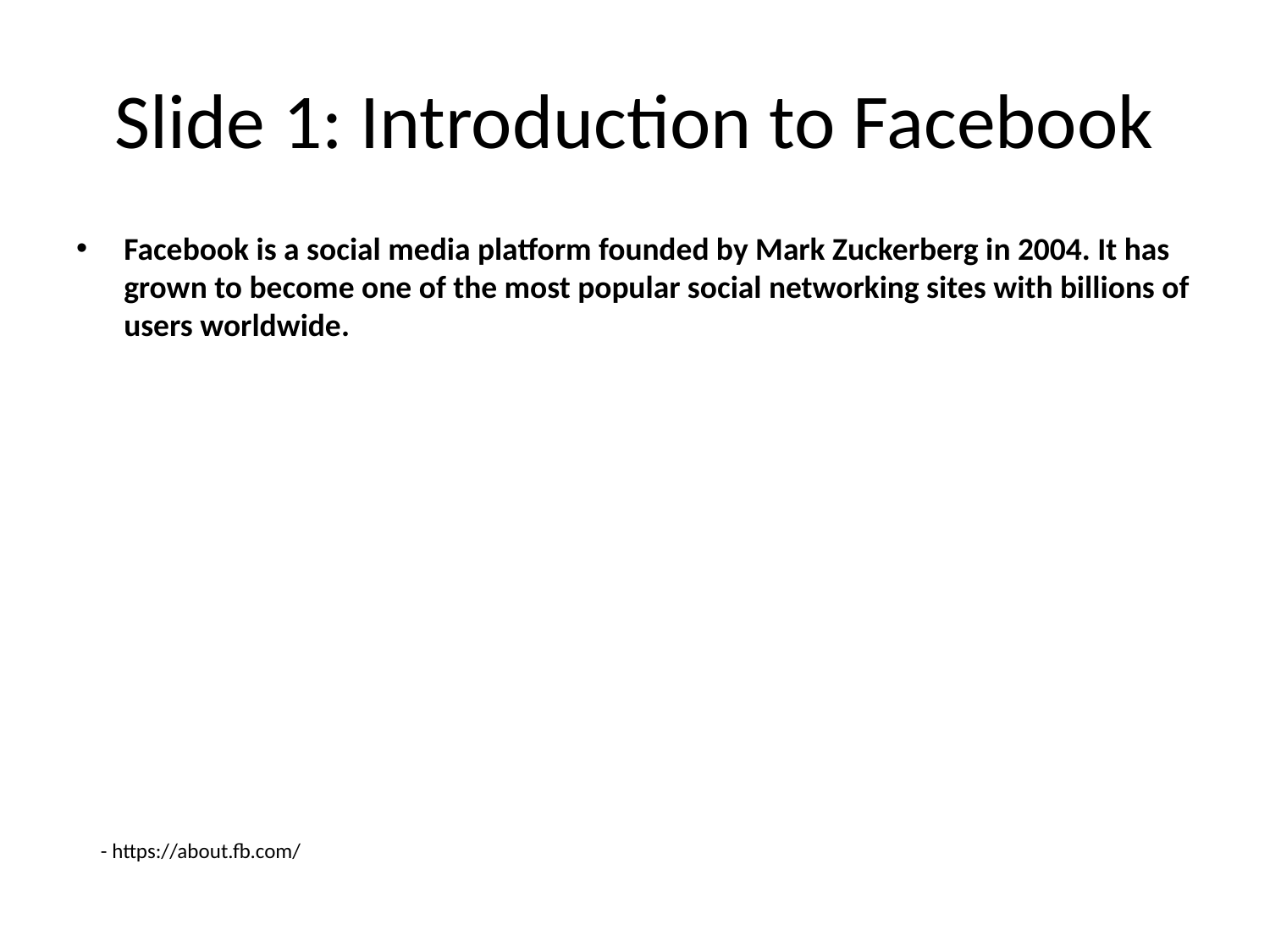

# Slide 1: Introduction to Facebook
Facebook is a social media platform founded by Mark Zuckerberg in 2004. It has grown to become one of the most popular social networking sites with billions of users worldwide.

- https://about.fb.com/